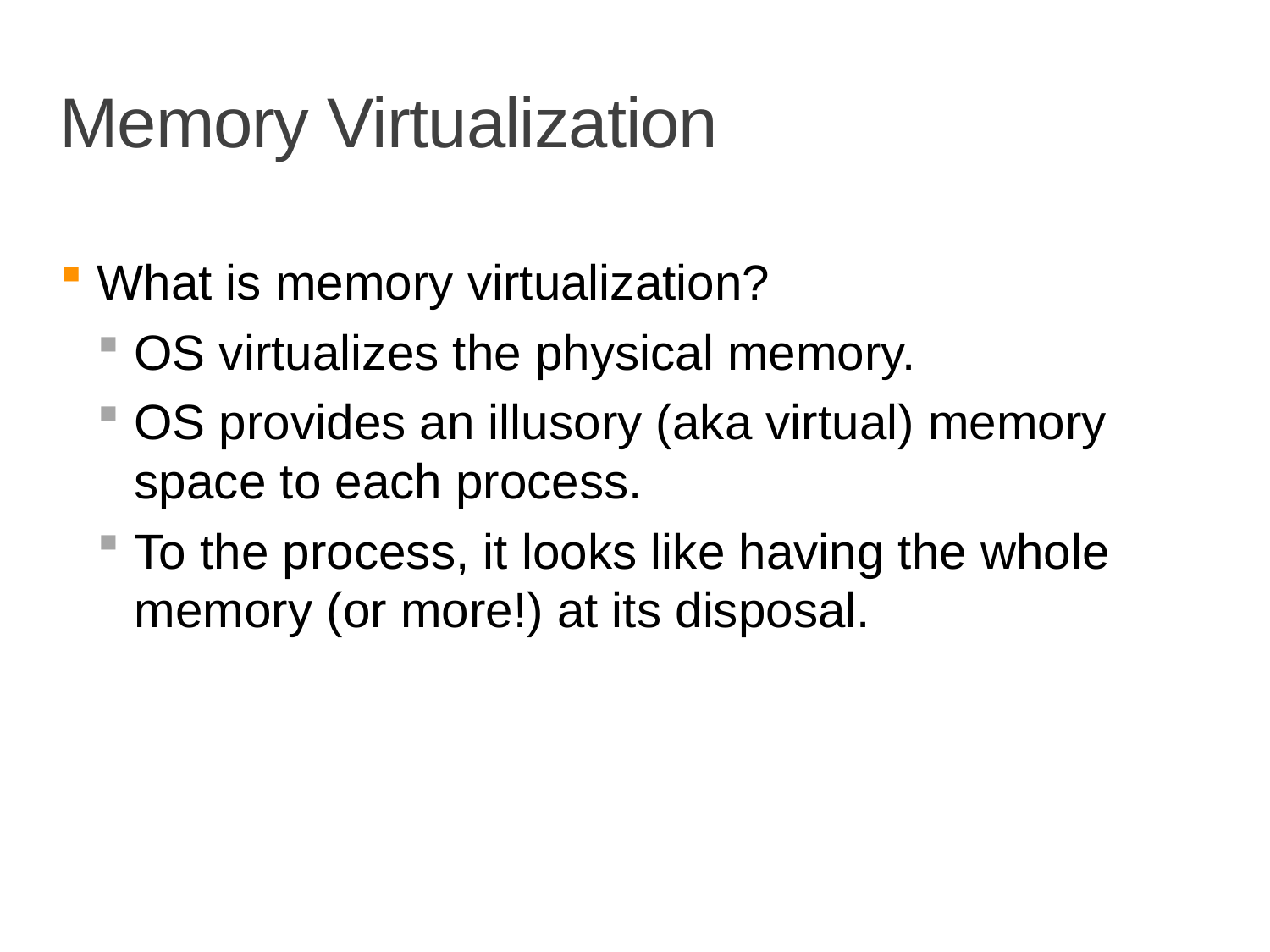

# Memory Virtualization
What is memory virtualization?
OS virtualizes the physical memory.
OS provides an illusory (aka virtual) memory space to each process.
To the process, it looks like having the whole memory (or more!) at its disposal.